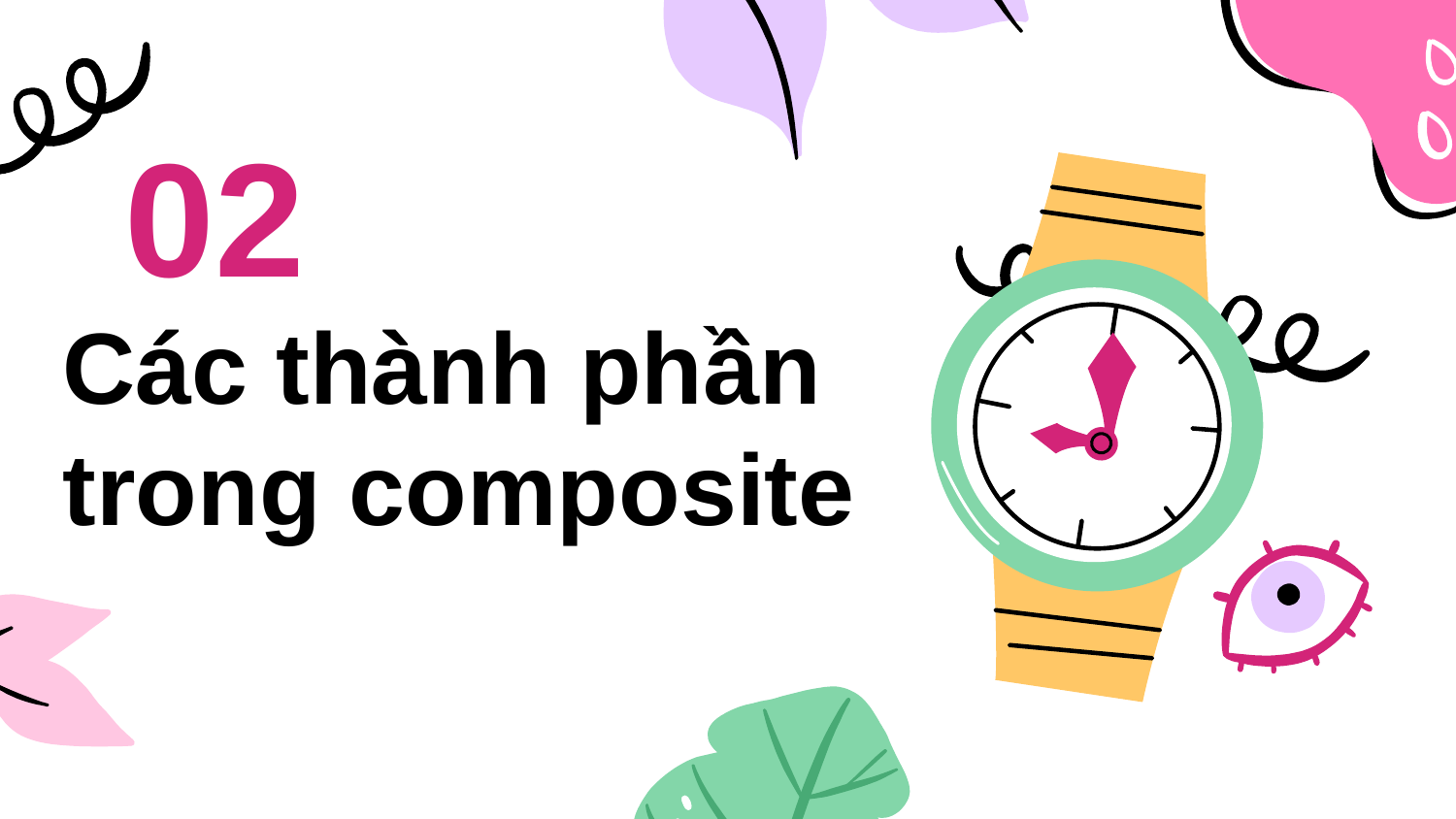

02

# Các thành phần trong composite